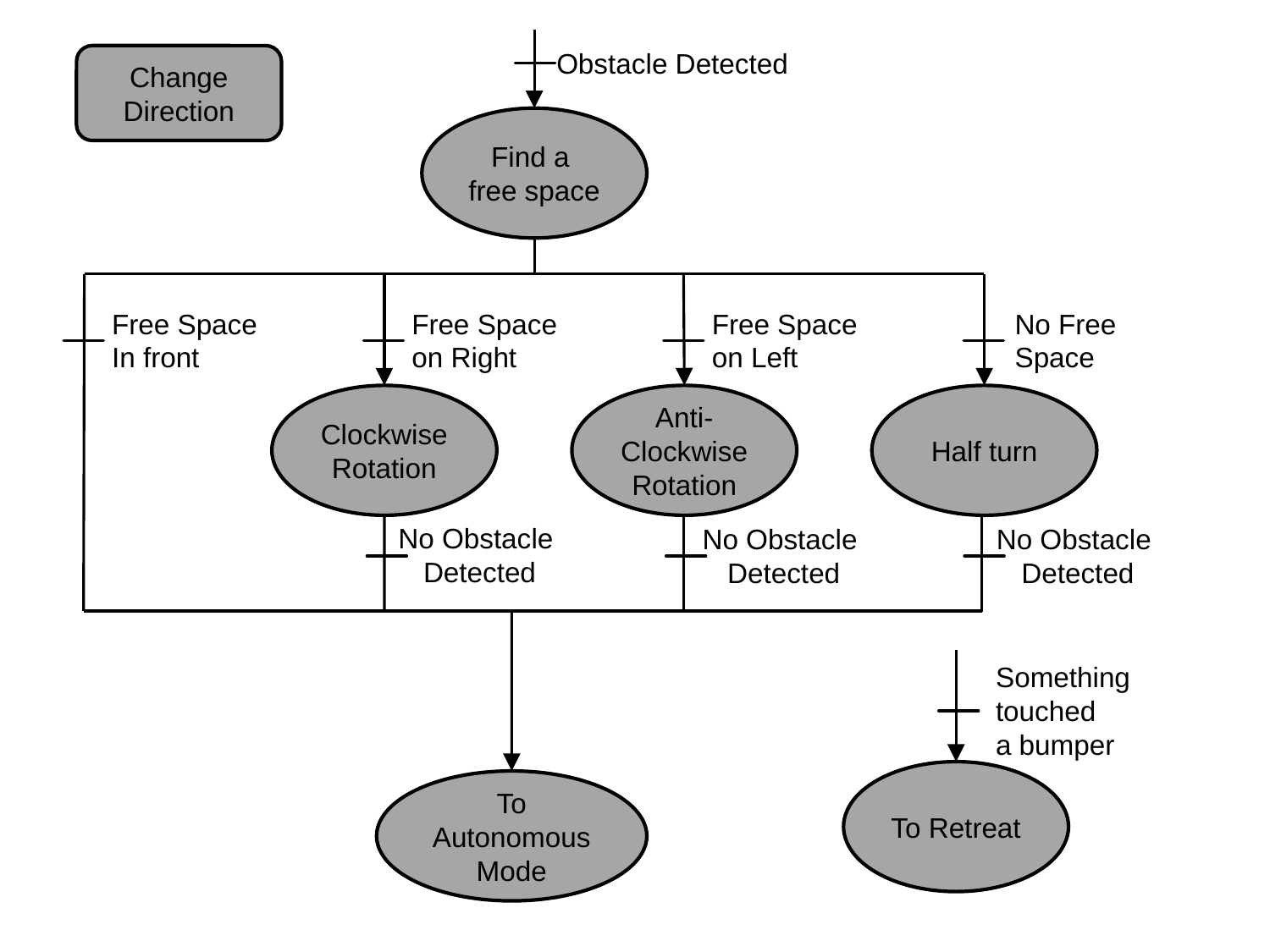

Find a
free space
Obstacle Detected
Change Direction
Clockwise Rotation
Free Space
on Right
Anti-Clockwise Rotation
Free Space
on Left
Half turn
No Free
Space
Free Space
In front
No Obstacle
Detected
No Obstacle
Detected
No Obstacle
Detected
To Retreat
Something
touched
a bumper
To Autonomous Mode